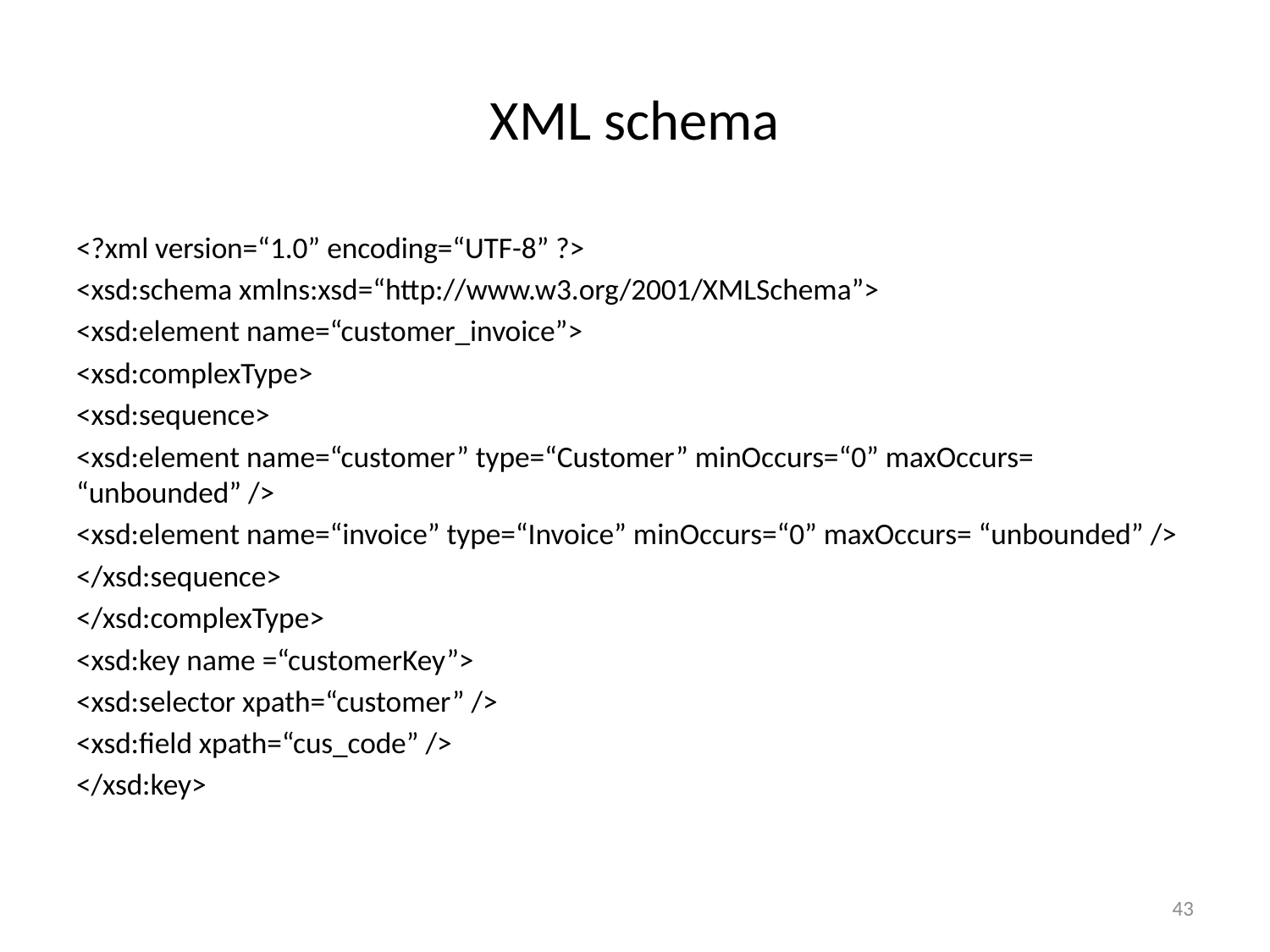

# XML schema
<?xml version=“1.0” encoding=“UTF-8” ?>
<xsd:schema xmlns:xsd=“http://www.w3.org/2001/XMLSchema”>
<xsd:element name=“customer_invoice”>
<xsd:complexType>
<xsd:sequence>
<xsd:element name=“customer” type=“Customer” minOccurs=“0” maxOccurs= “unbounded” />
<xsd:element name=“invoice” type=“Invoice” minOccurs=“0” maxOccurs= “unbounded” />
</xsd:sequence>
</xsd:complexType>
<xsd:key name =“customerKey”>
<xsd:selector xpath=“customer” />
<xsd:field xpath=“cus_code” />
</xsd:key>

43